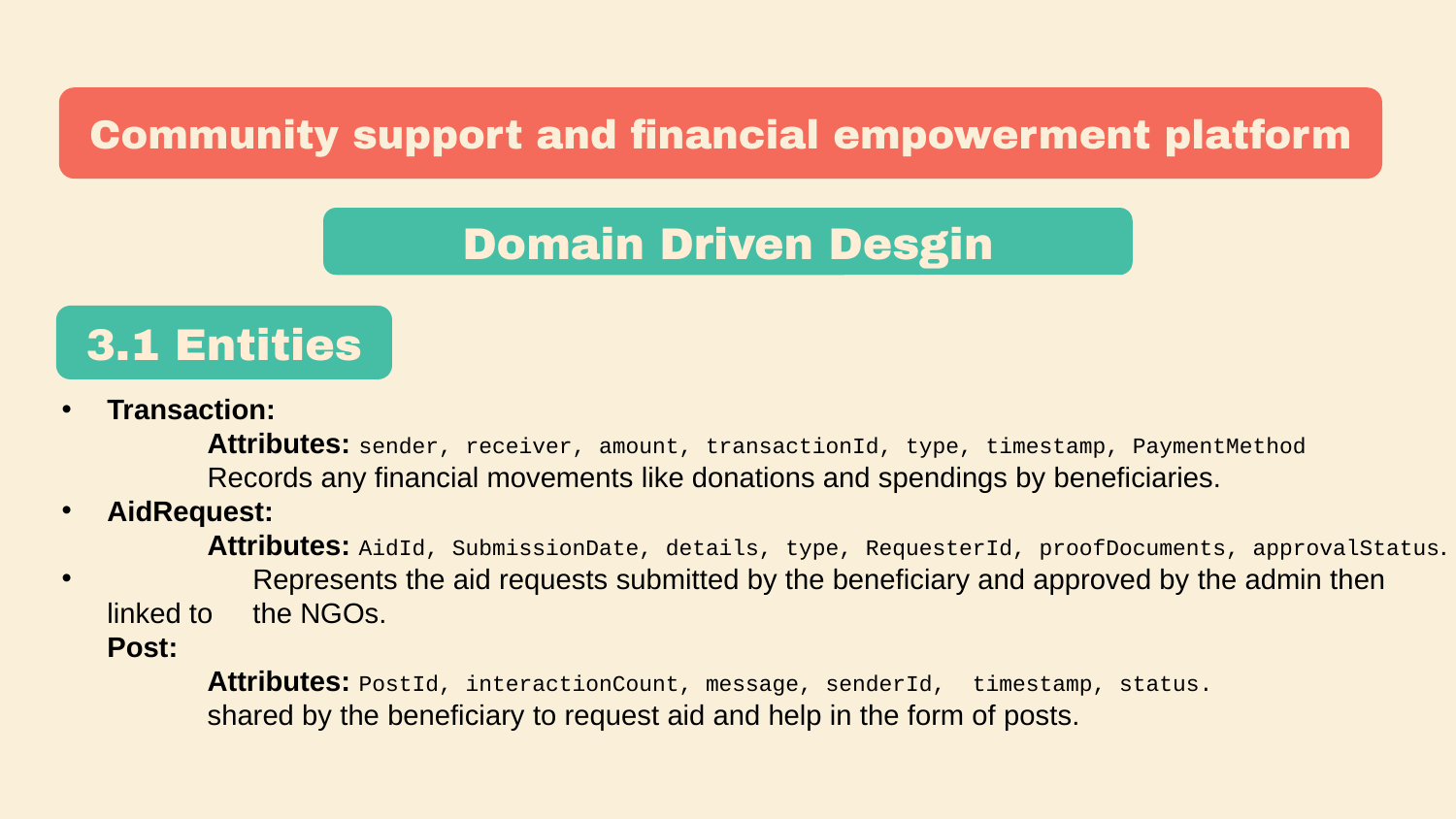

# Community service project proposal infographics
Community support and financial empowerment platform
Domain Driven Desgin
3.1 Entities

Transaction:
	Attributes: sender, receiver, amount, transactionId, type, timestamp, PaymentMethod
	Records any financial movements like donations and spendings by beneficiaries.
AidRequest:
	Attributes: AidId, SubmissionDate, details, type, RequesterId, proofDocuments, approvalStatus.
	Represents the aid requests submitted by the beneficiary and approved by the admin then linked to 	the NGOs.
Post:
	Attributes: PostId, interactionCount, message, senderId,  timestamp, status.
	shared by the beneficiary to request aid and help in the form of posts.